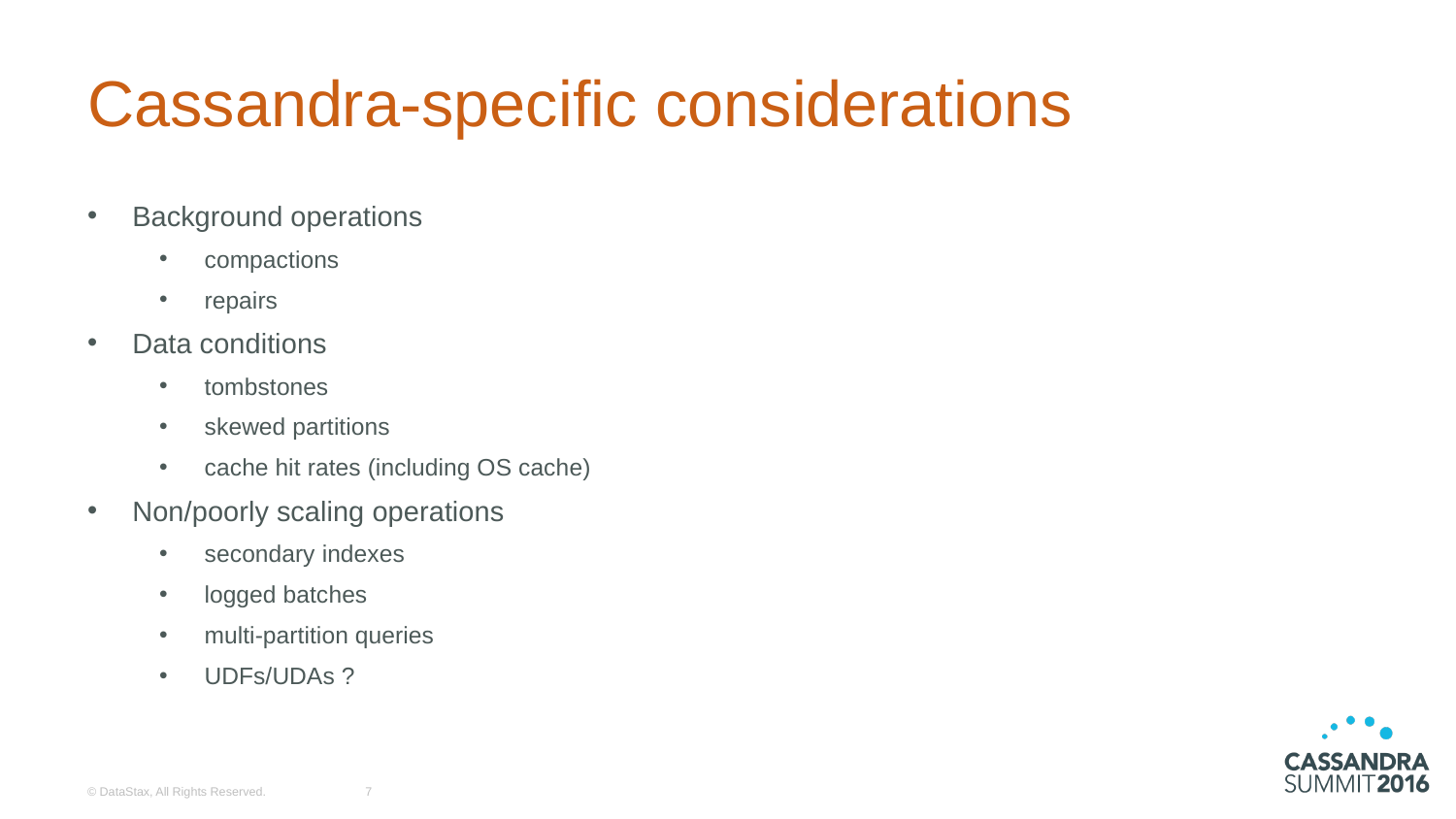

# Cassandra-specific considerations
Background operations
compactions
repairs
Data conditions
tombstones
skewed partitions
cache hit rates (including OS cache)
Non/poorly scaling operations
secondary indexes
logged batches
multi-partition queries
UDFs/UDAs ?

© DataStax, All Rights Reserved.
7